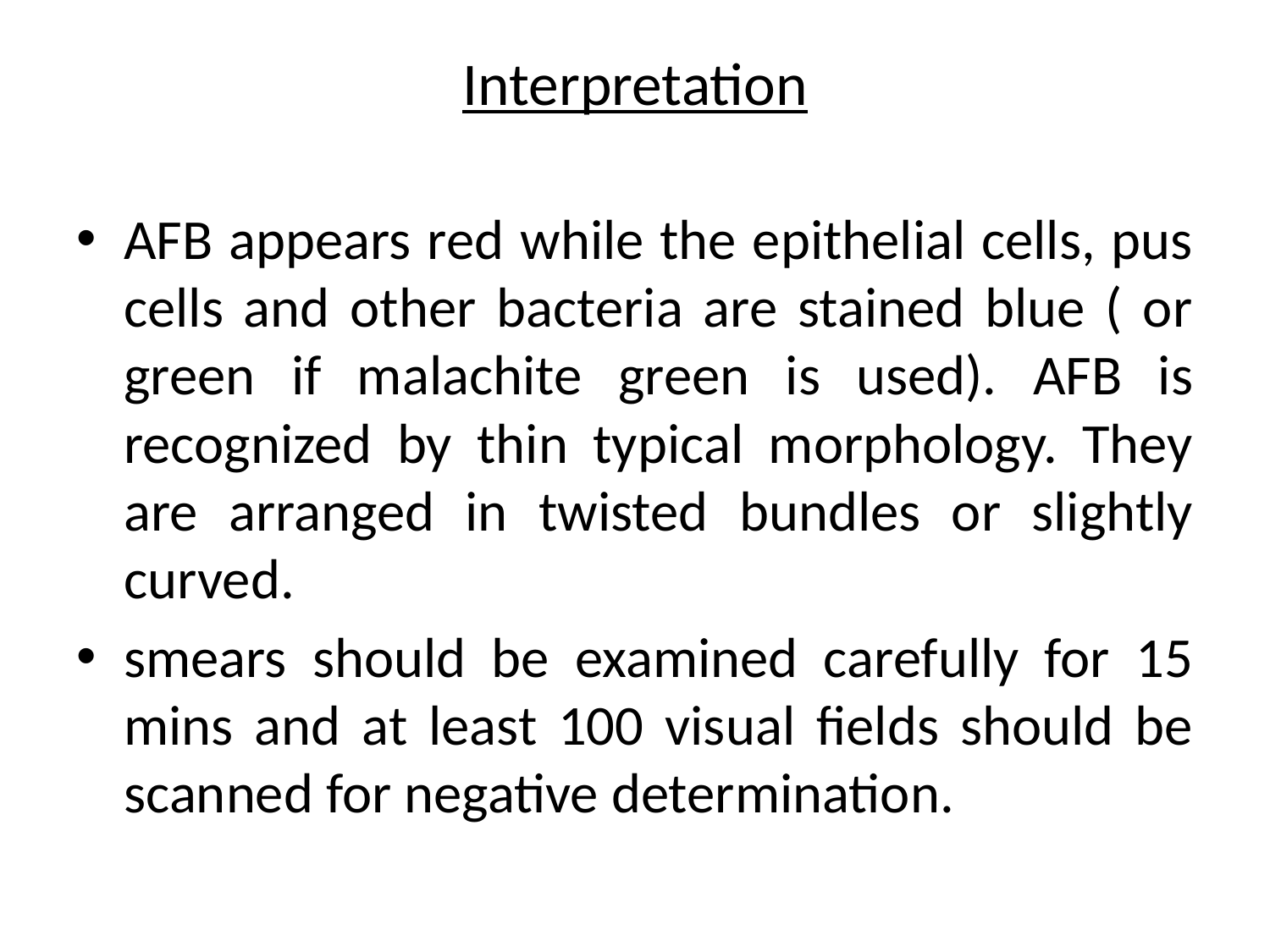

# Interpretation
AFB appears red while the epithelial cells, pus cells and other bacteria are stained blue ( or green if malachite green is used). AFB is recognized by thin typical morphology. They are arranged in twisted bundles or slightly curved.
smears should be examined carefully for 15 mins and at least 100 visual fields should be scanned for negative determination.